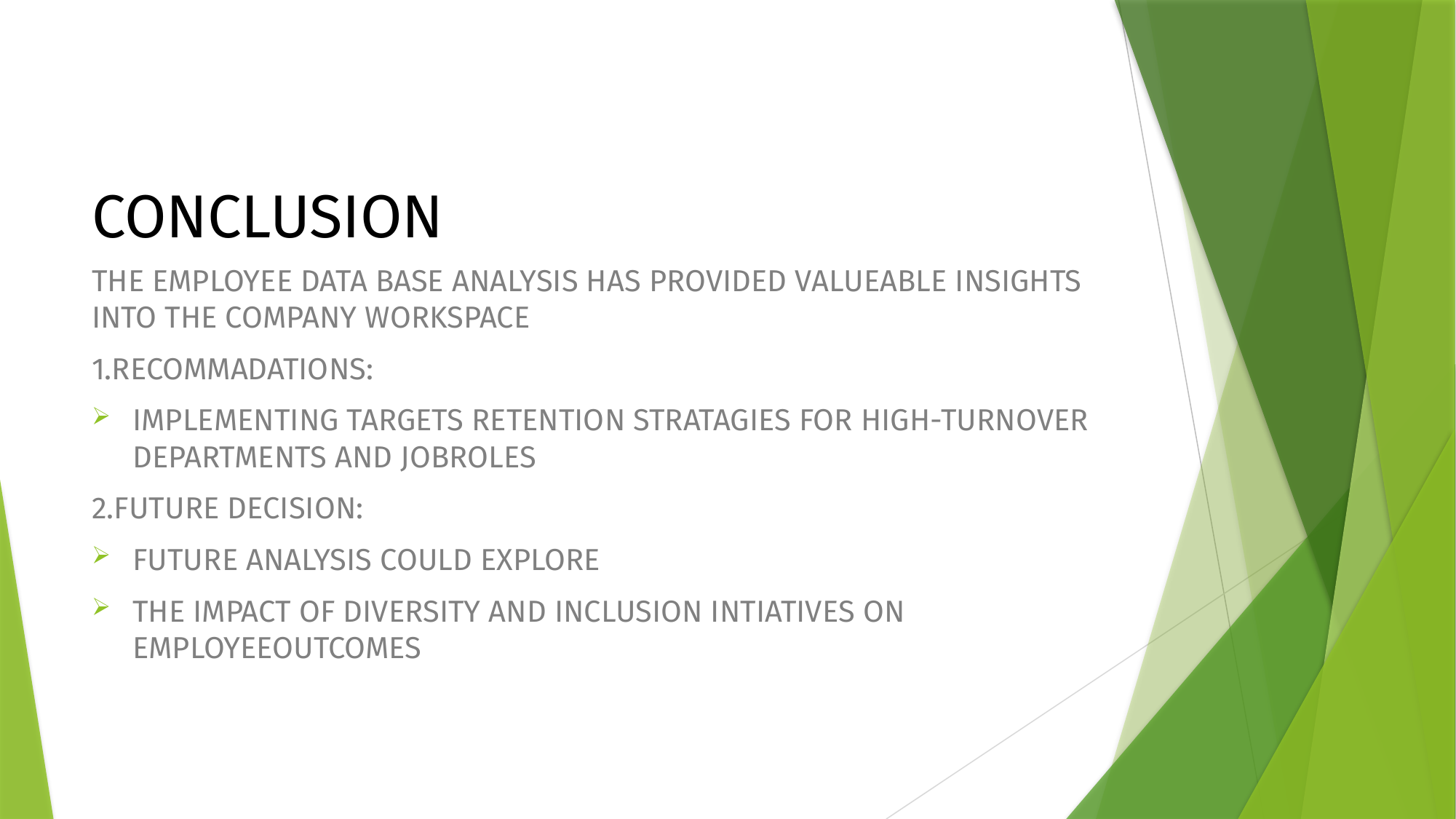

# CONCLUSION
THE EMPLOYEE DATA BASE ANALYSIS HAS PROVIDED VALUEABLE INSIGHTS INTO THE COMPANY WORKSPACE
1.RECOMMADATIONS:
IMPLEMENTING TARGETS RETENTION STRATAGIES FOR HIGH-TURNOVER DEPARTMENTS AND JOBROLES
2.FUTURE DECISION:
FUTURE ANALYSIS COULD EXPLORE
THE IMPACT OF DIVERSITY AND INCLUSION INTIATIVES ON EMPLOYEEOUTCOMES